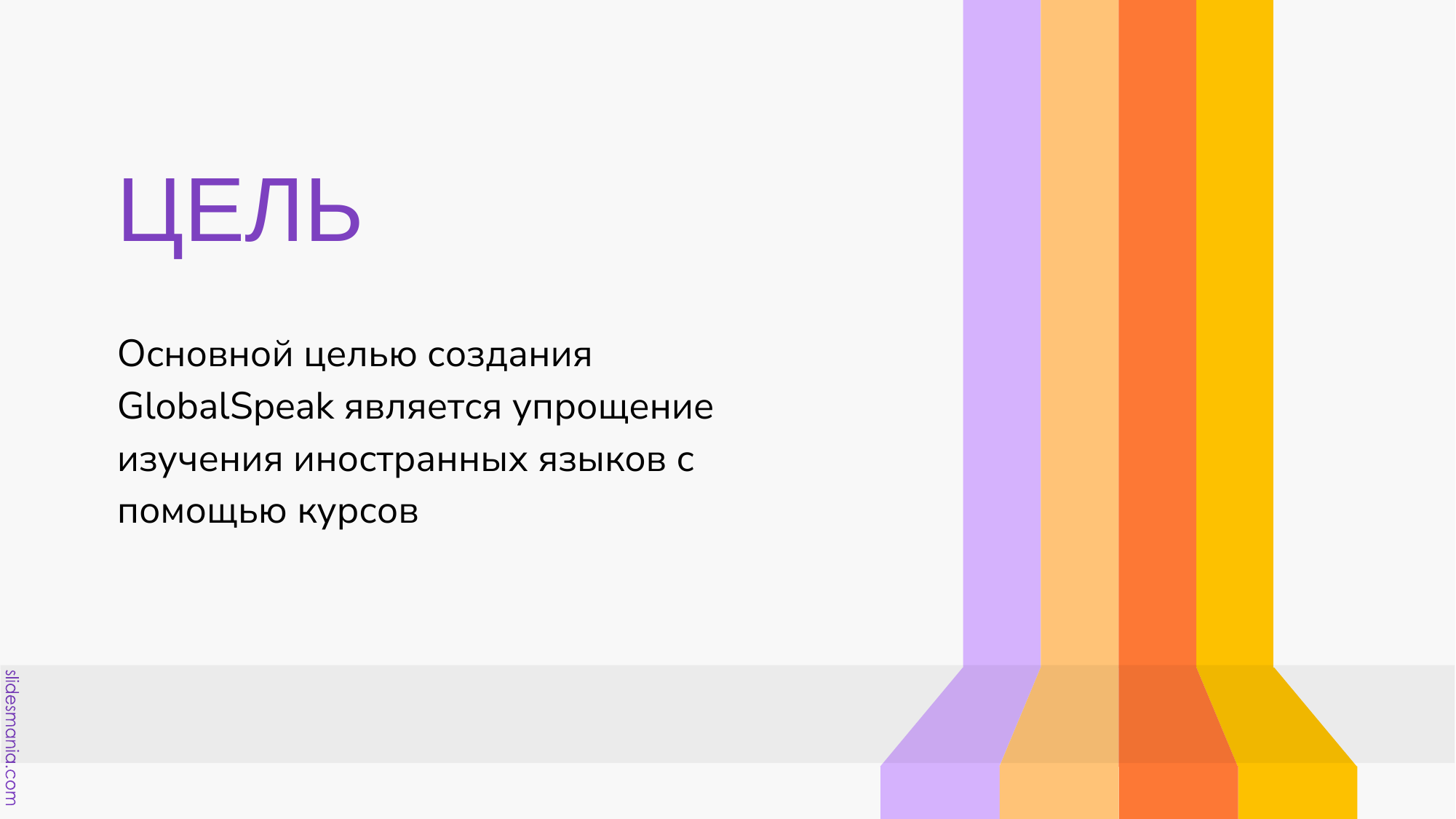

# ЦЕЛЬ
Основной целью создания GlobalSpeak является упрощение изучения иностранных языков с помощью курсов